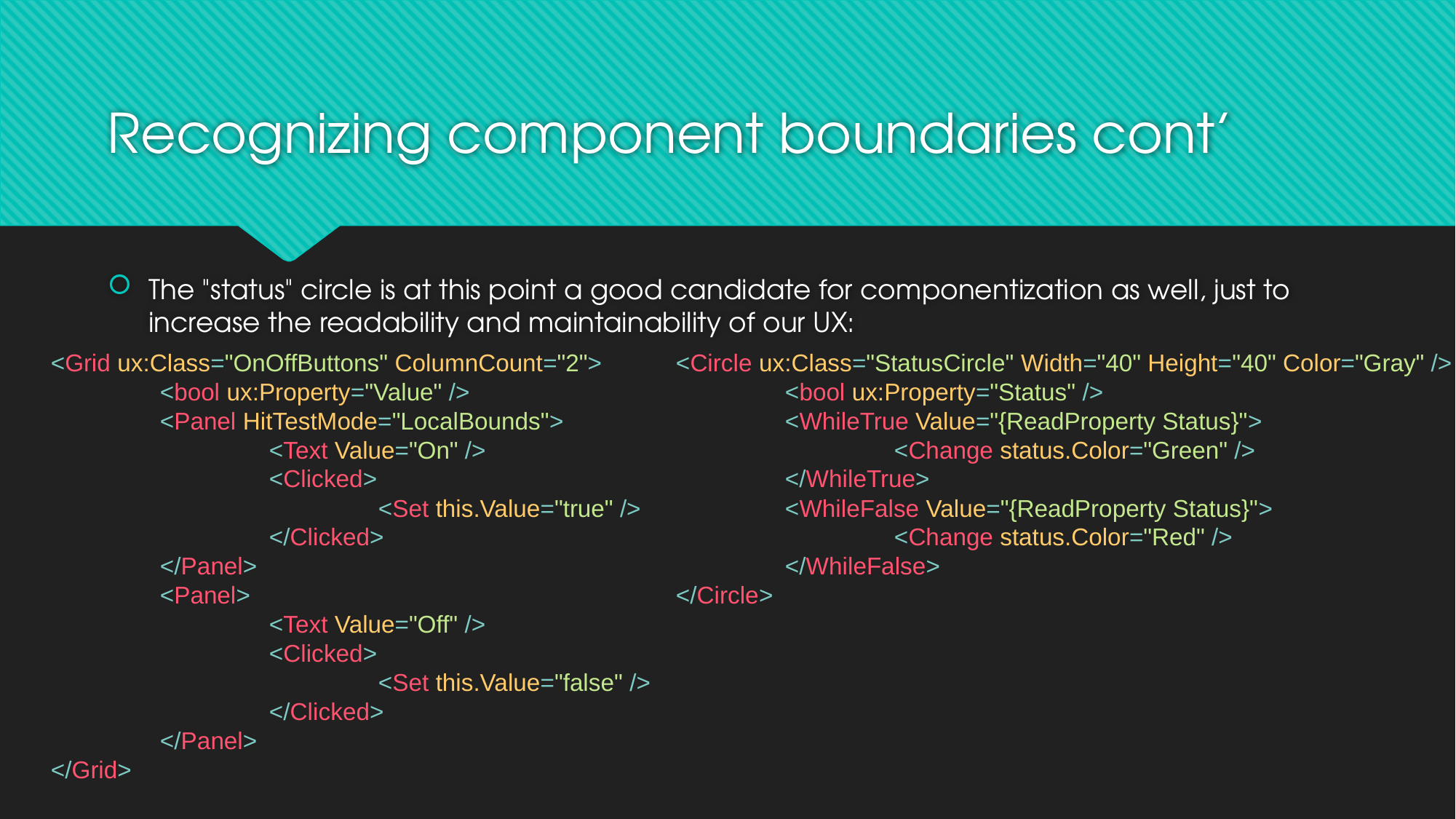

# Recognizing component boundaries cont’
The "status" circle is at this point a good candidate for componentization as well, just to increase the readability and maintainability of our UX:

<Grid ux:Class="OnOffButtons" ColumnCount="2">
	<bool ux:Property="Value" />
	<Panel HitTestMode="LocalBounds">
		<Text Value="On" />
		<Clicked>
			<Set this.Value="true" />
		</Clicked>
	</Panel>
	<Panel>
		<Text Value="Off" />
		<Clicked>
			<Set this.Value="false" />
		</Clicked>
	</Panel>
</Grid>
<Circle ux:Class="StatusCircle" Width="40" Height="40" Color="Gray" />
	<bool ux:Property="Status" />
	<WhileTrue Value="{ReadProperty Status}">
		<Change status.Color="Green" />
	</WhileTrue>
	<WhileFalse Value="{ReadProperty Status}">
		<Change status.Color="Red" />
	</WhileFalse>
</Circle>